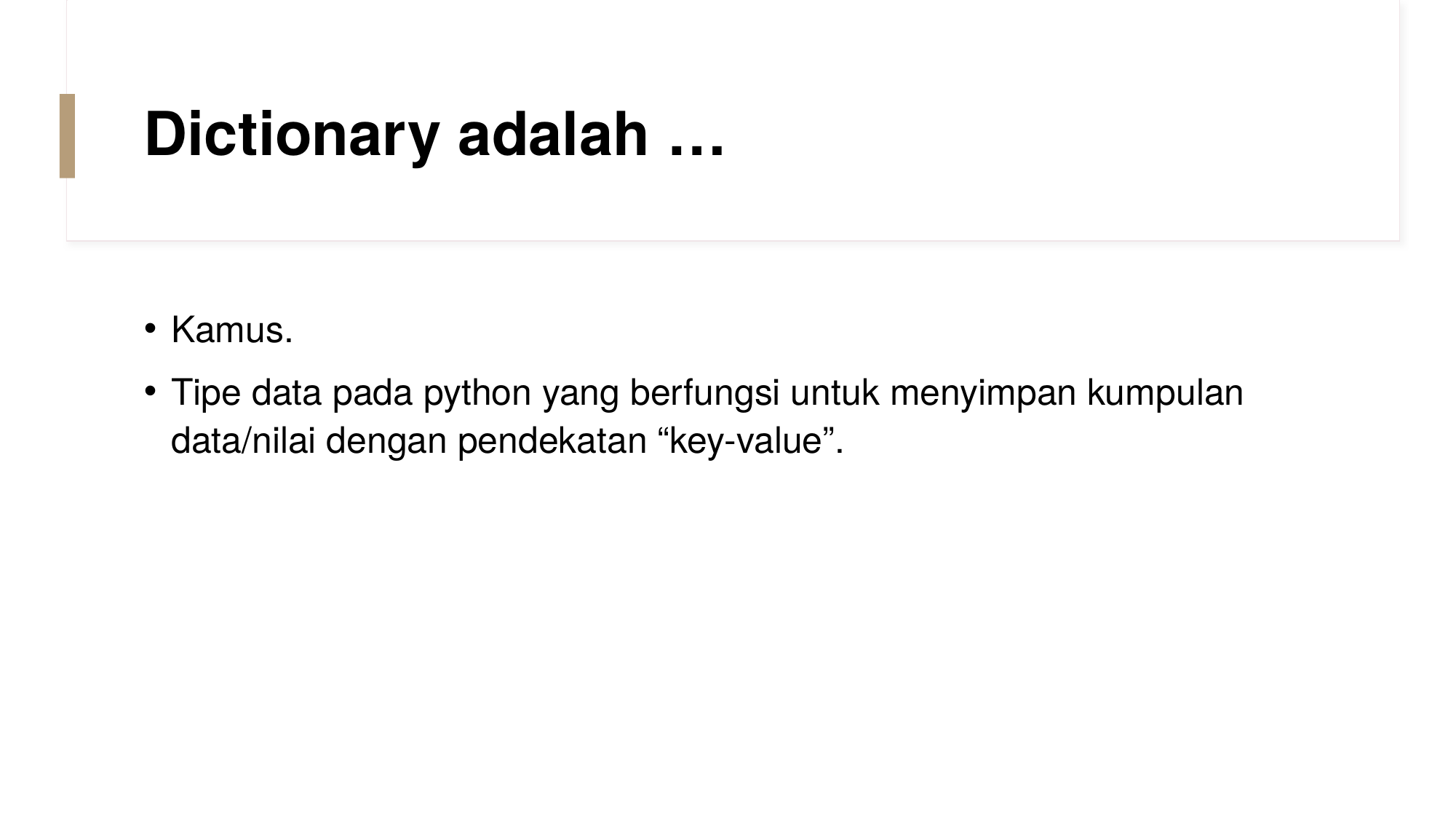

# Dictionary adalah …
Kamus.
Tipe data pada python yang berfungsi untuk menyimpan kumpulan data/nilai dengan pendekatan “key-value”.